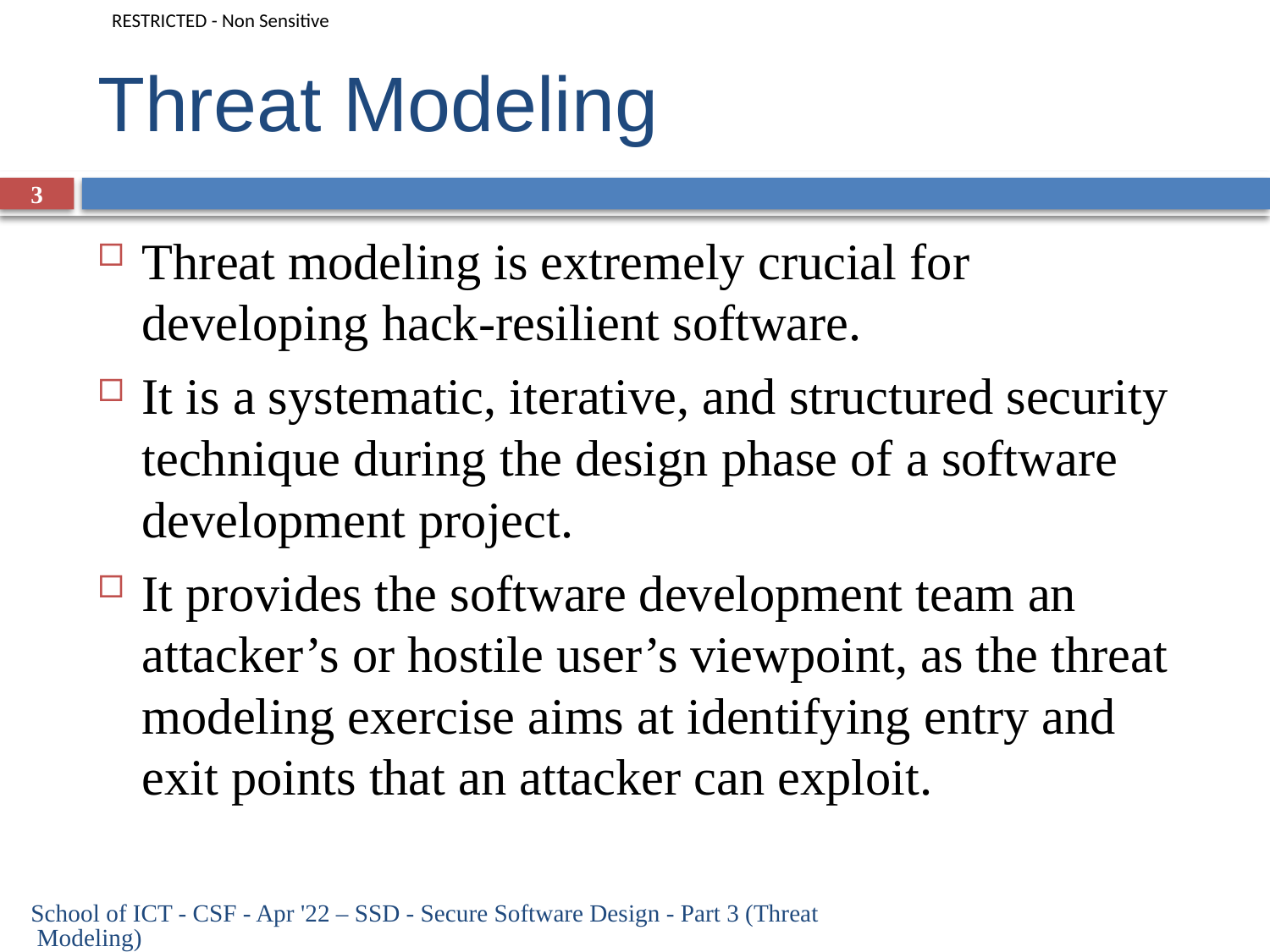

# Threat Modeling
3
Threat modeling is extremely crucial for developing hack-resilient software.
It is a systematic, iterative, and structured security technique during the design phase of a software development project.
It provides the software development team an attacker’s or hostile user’s viewpoint, as the threat modeling exercise aims at identifying entry and exit points that an attacker can exploit.
School of ICT - CSF - Apr '22 – SSD - Secure Software Design - Part 3 (Threat Modeling)